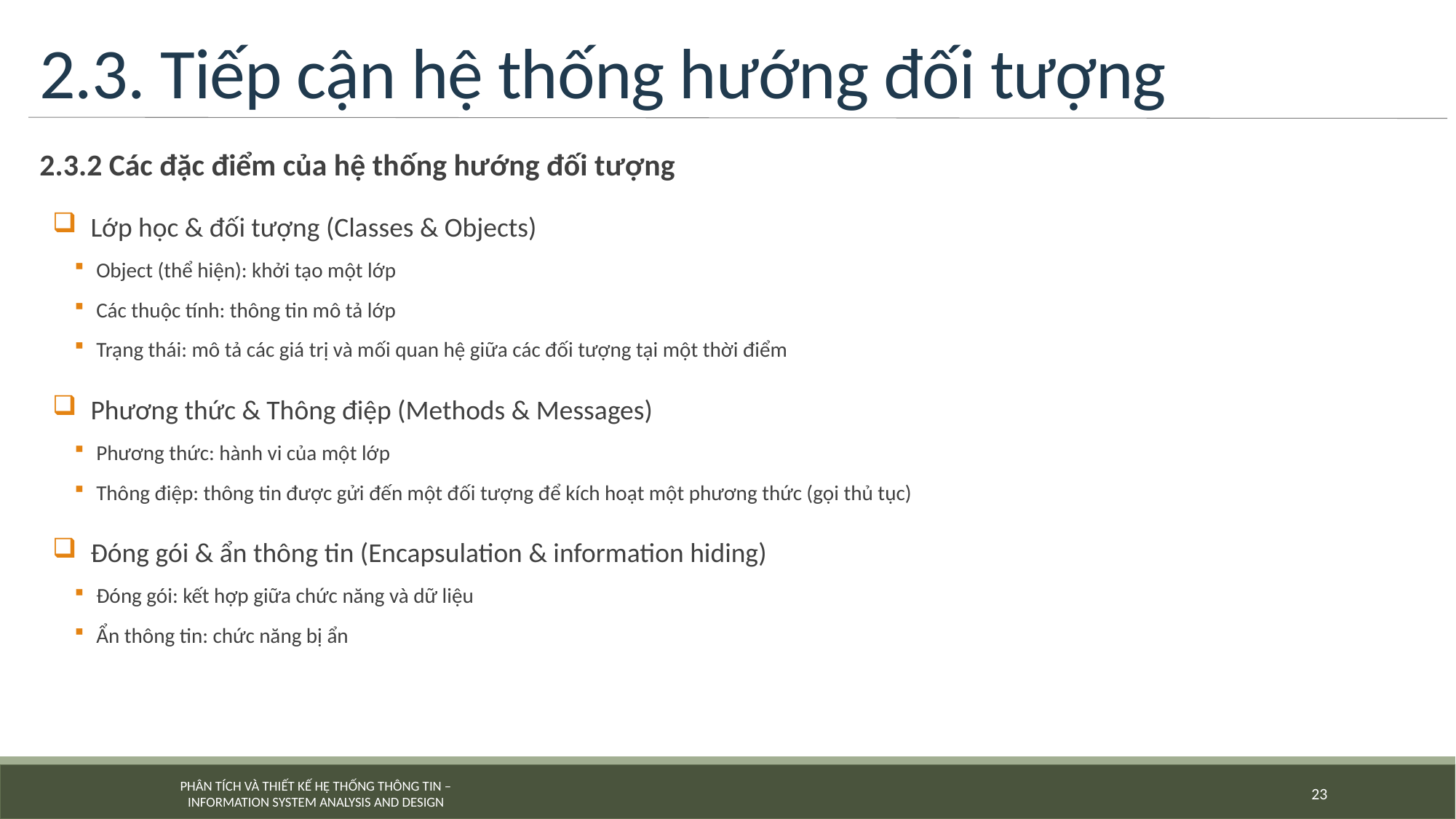

# 2.3. Tiếp cận hệ thống hướng đối tượng
2.3.2 Các đặc điểm của hệ thống hướng đối tượng
Lớp học & đối tượng (Classes & Objects)
Object (thể hiện): khởi tạo một lớp
Các thuộc tính: thông tin mô tả lớp
Trạng thái: mô tả các giá trị và mối quan hệ giữa các đối tượng tại một thời điểm
Phương thức & Thông điệp (Methods & Messages)
Phương thức: hành vi của một lớp
Thông điệp: thông tin được gửi đến một đối tượng để kích hoạt một phương thức (gọi thủ tục)
Đóng gói & ẩn thông tin (Encapsulation & information hiding)
Đóng gói: kết hợp giữa chức năng và dữ liệu
Ẩn thông tin: chức năng bị ẩn

23